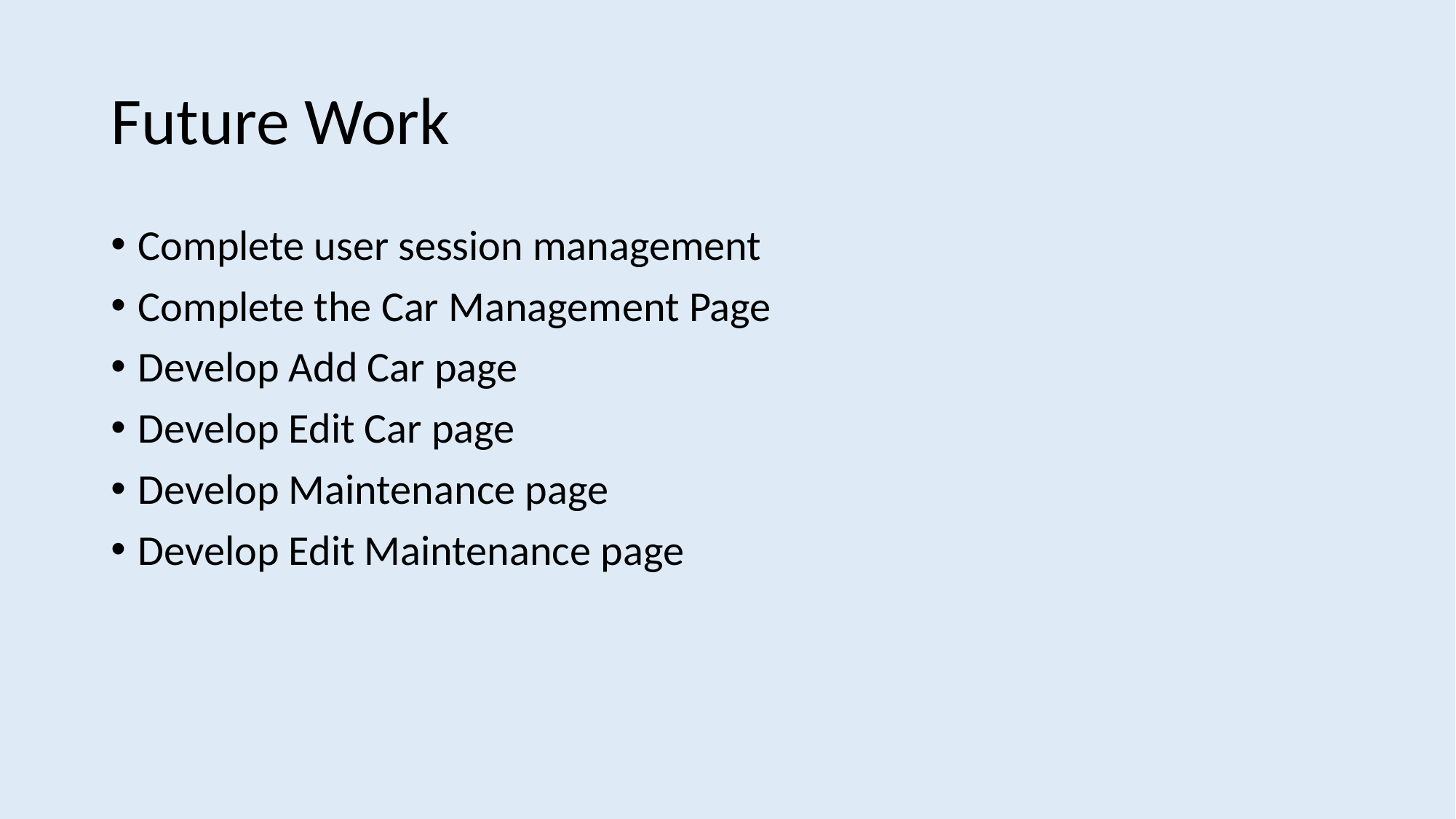

# Future Work
Complete user session management
Complete the Car Management Page
Develop Add Car page
Develop Edit Car page
Develop Maintenance page
Develop Edit Maintenance page